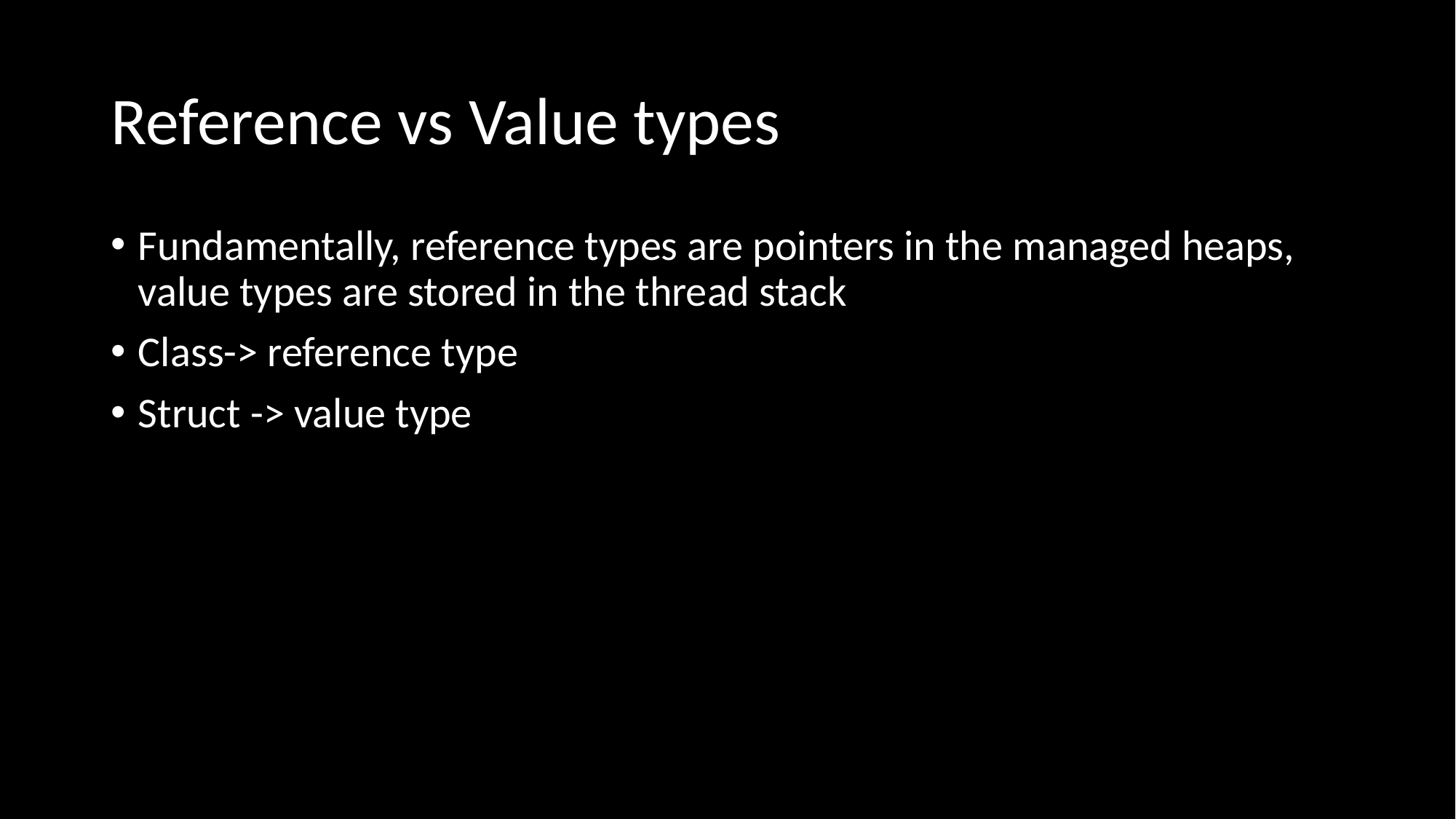

# Reference vs Value types
Fundamentally, reference types are pointers in the managed heaps, value types are stored in the thread stack
Class-> reference type
Struct -> value type